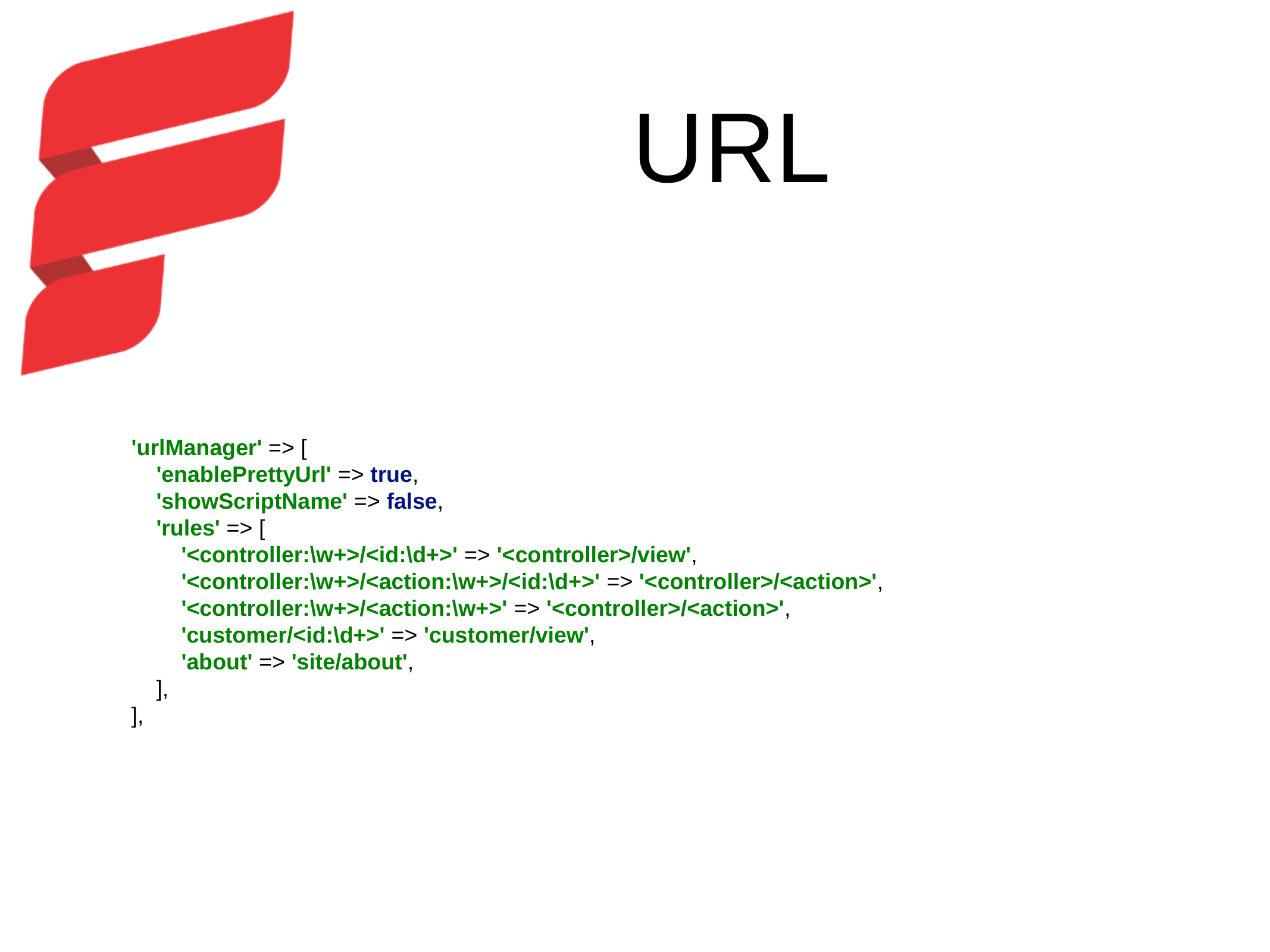

# URL
'urlManager' => [
    'enablePrettyUrl' => true,
    'showScriptName' => false,
    'rules' => [
        '<controller:\w+>/<id:\d+>' => '<controller>/view',
        '<controller:\w+>/<action:\w+>/<id:\d+>' => '<controller>/<action>',
        '<controller:\w+>/<action:\w+>' => '<controller>/<action>',
        'customer/<id:\d+>' => 'customer/view',
        'about' => 'site/about',
    ],
],